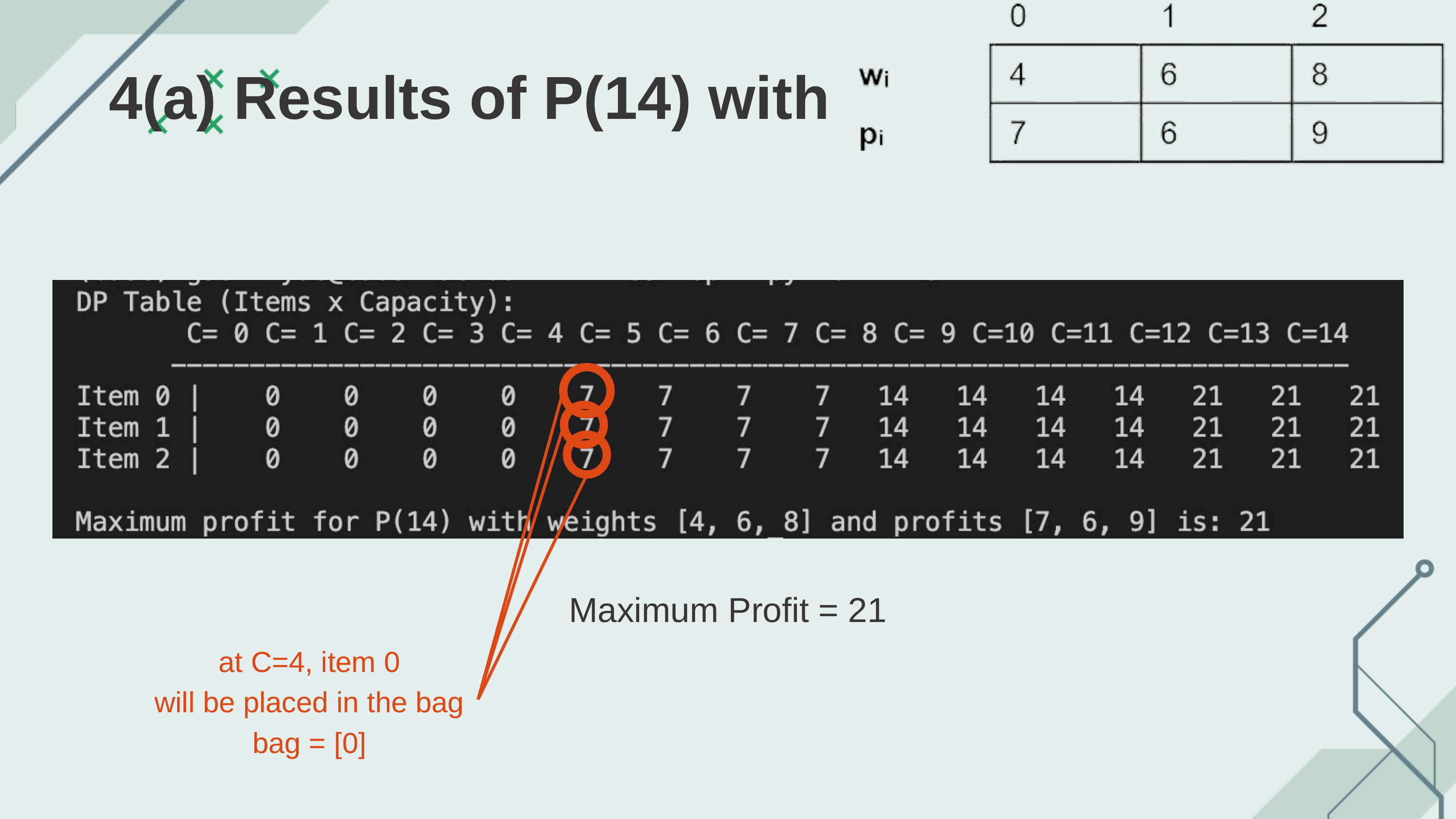

4(a) Results of P(14) with

Maximum Profit = 21
at C=4, item 0
will be placed in the bag
bag = [0]